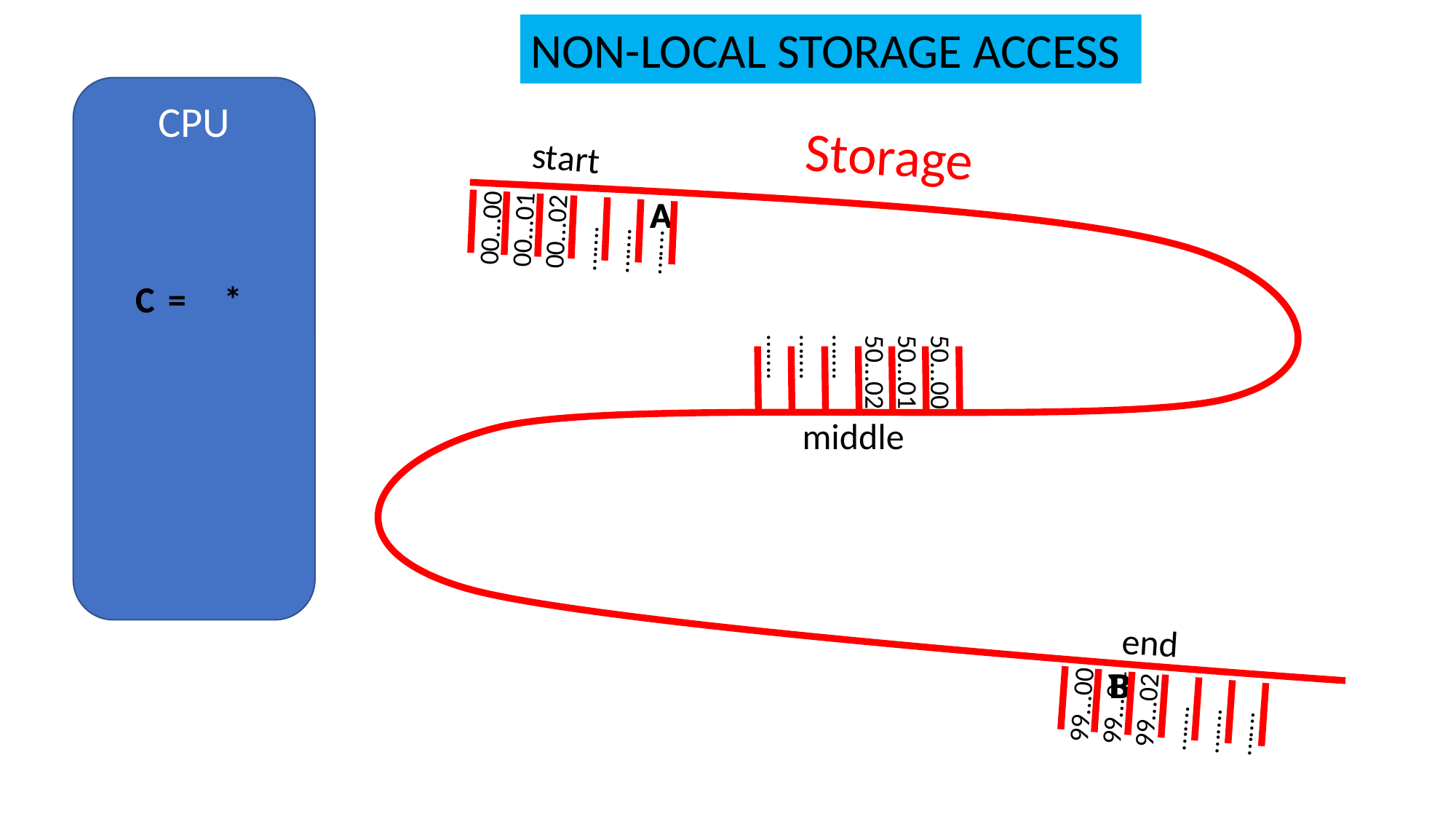

NON-LOCAL STORAGE ACCESS
CPU
Storage
00…00
00…01
00…02
…….
…….
…….

start

50…00
50…01
50…02
…….
…….
…….

middle
99…00
99…01
99…02
…….
…….
…….

end
A
A
C
C
=
*
B
B